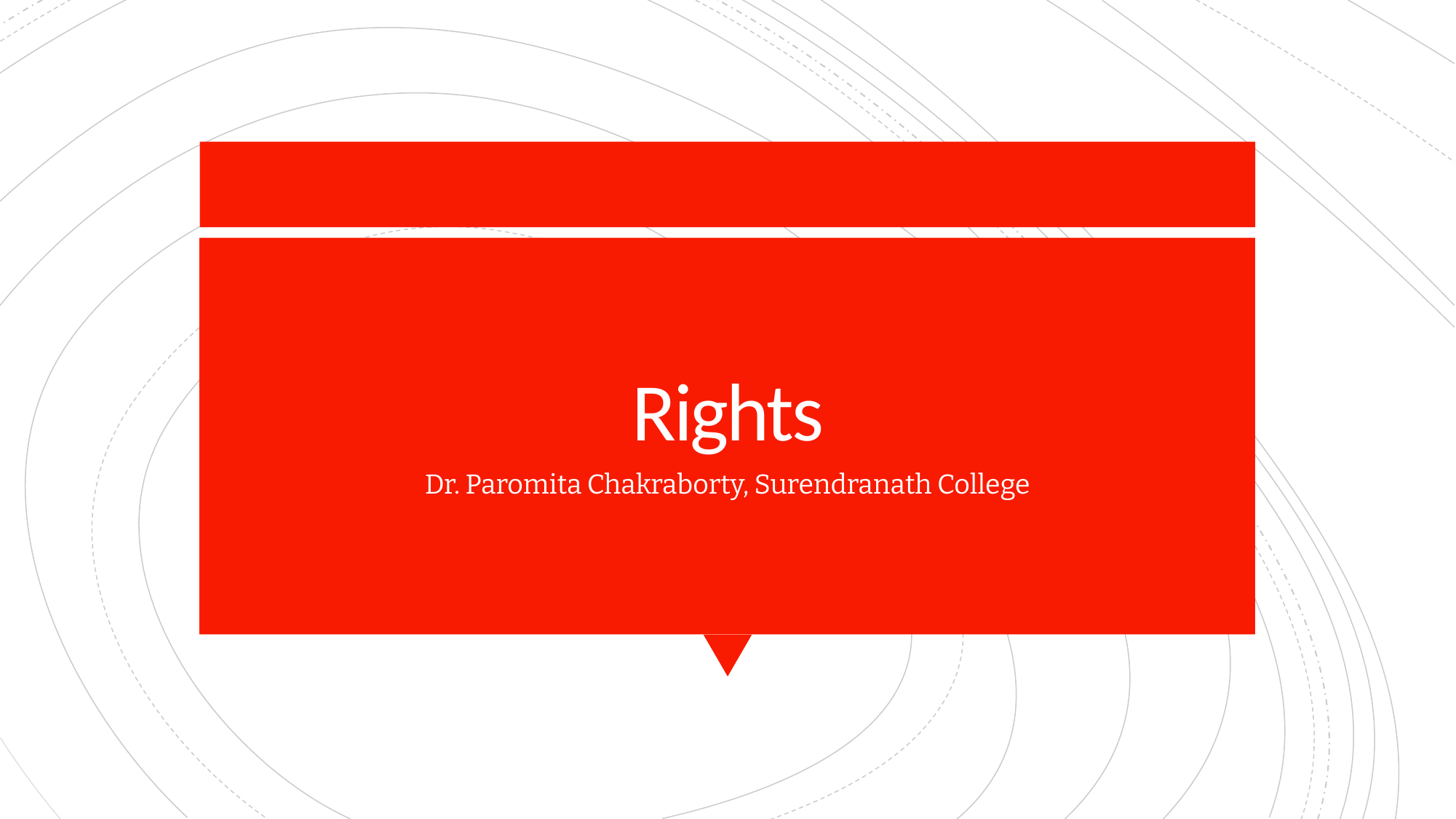

# Rights
Dr. Paromita Chakraborty, Surendranath College